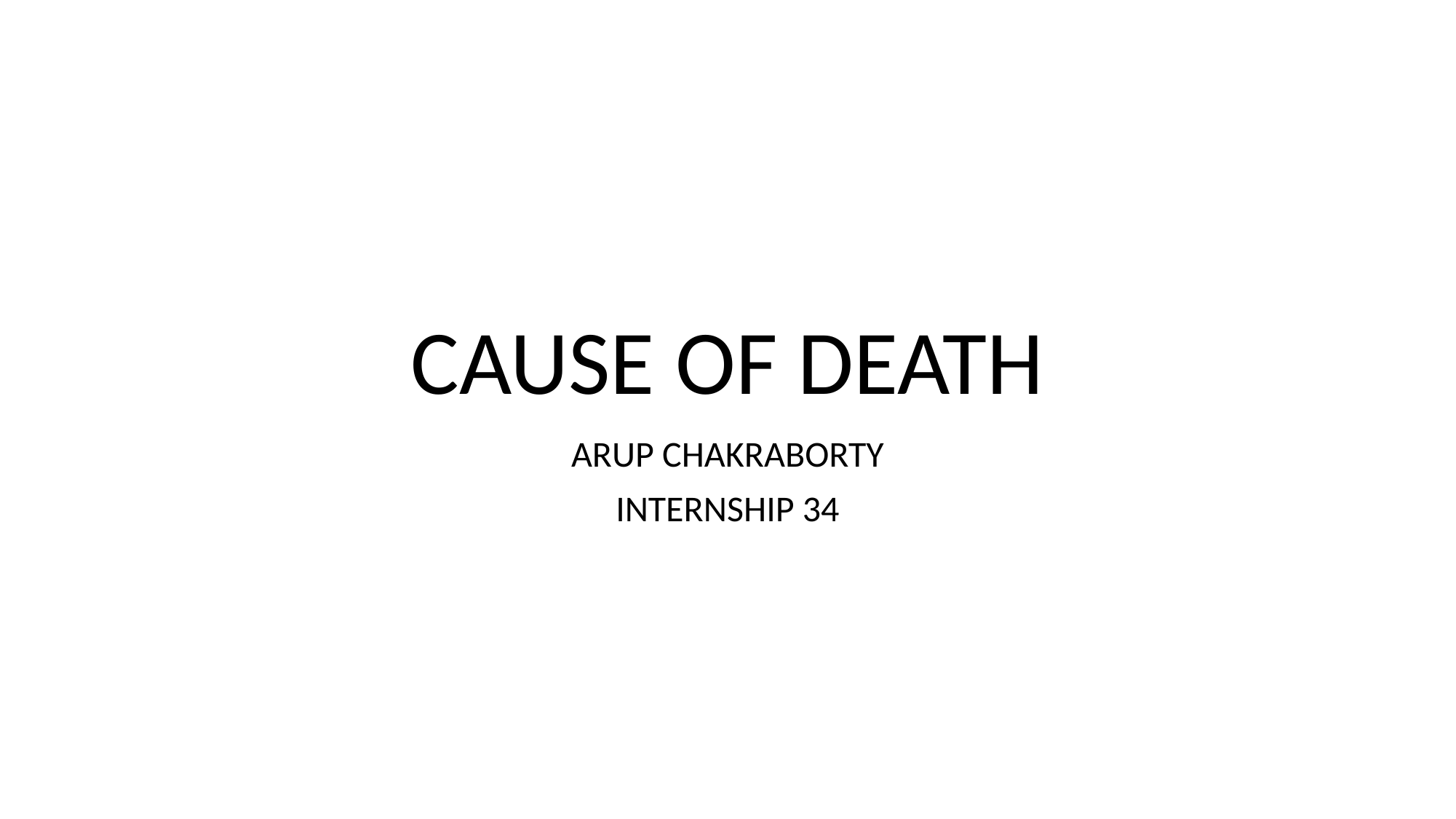

# CAUSE OF DEATH
ARUP CHAKRABORTY
INTERNSHIP 34